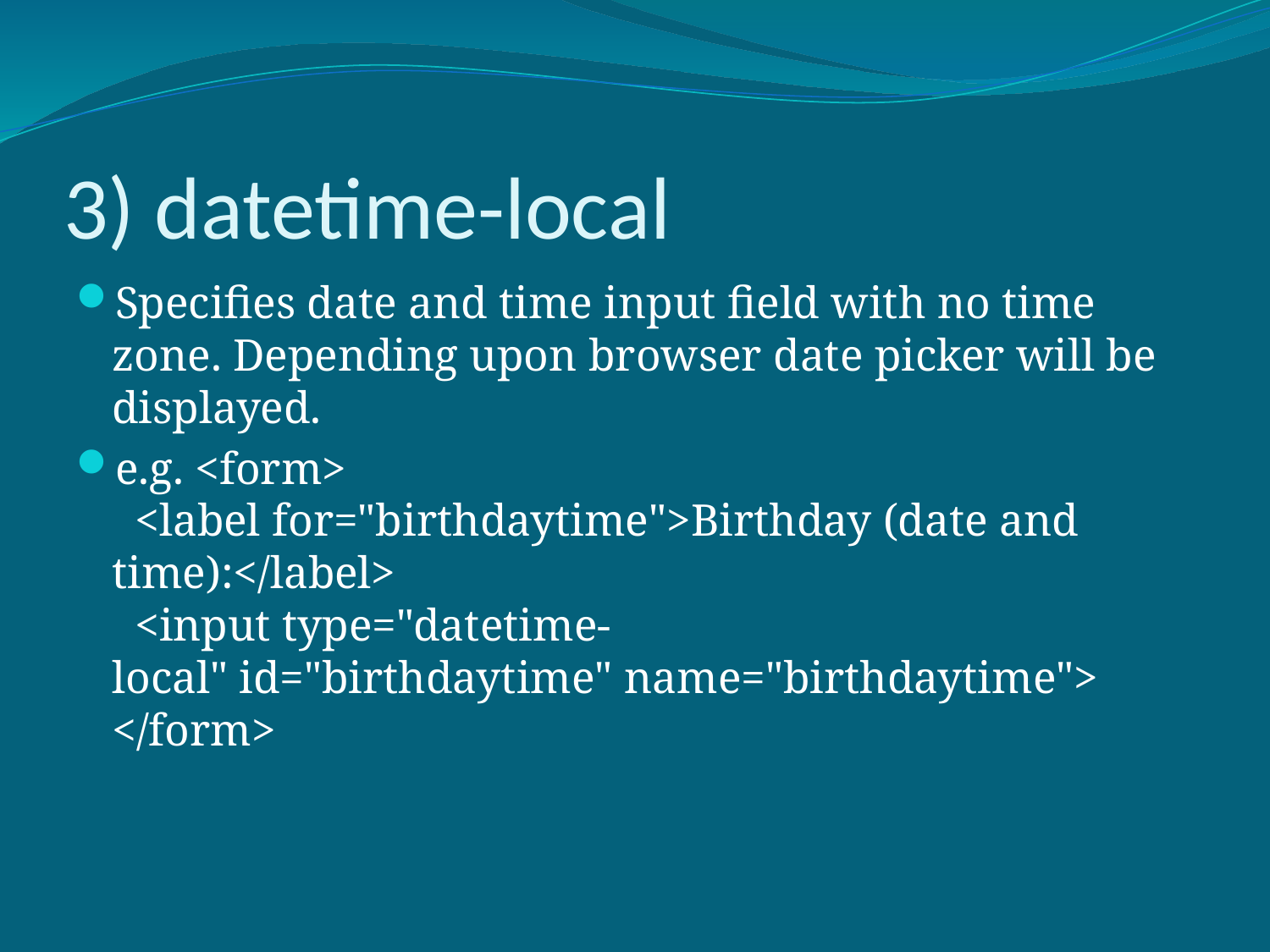

# 3) datetime-local
Specifies date and time input field with no time zone. Depending upon browser date picker will be displayed.
e.g. <form>
  <label for="birthdaytime">Birthday (date and time):</label>
  <input type="datetime-local" id="birthdaytime" name="birthdaytime">
</form>